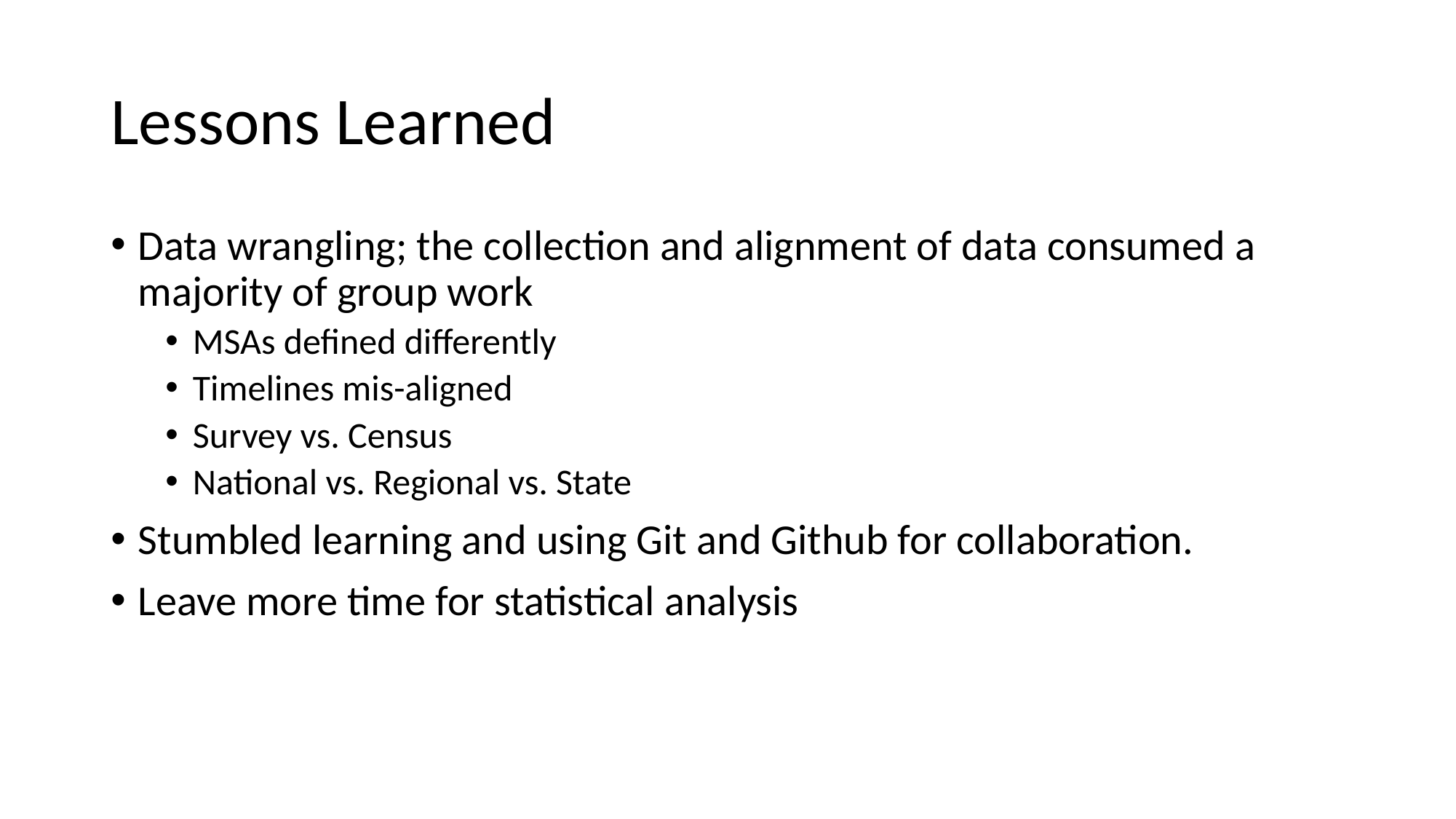

# Lessons Learned
Data wrangling; the collection and alignment of data consumed a majority of group work
MSAs defined differently
Timelines mis-aligned
Survey vs. Census
National vs. Regional vs. State
Stumbled learning and using Git and Github for collaboration.
Leave more time for statistical analysis